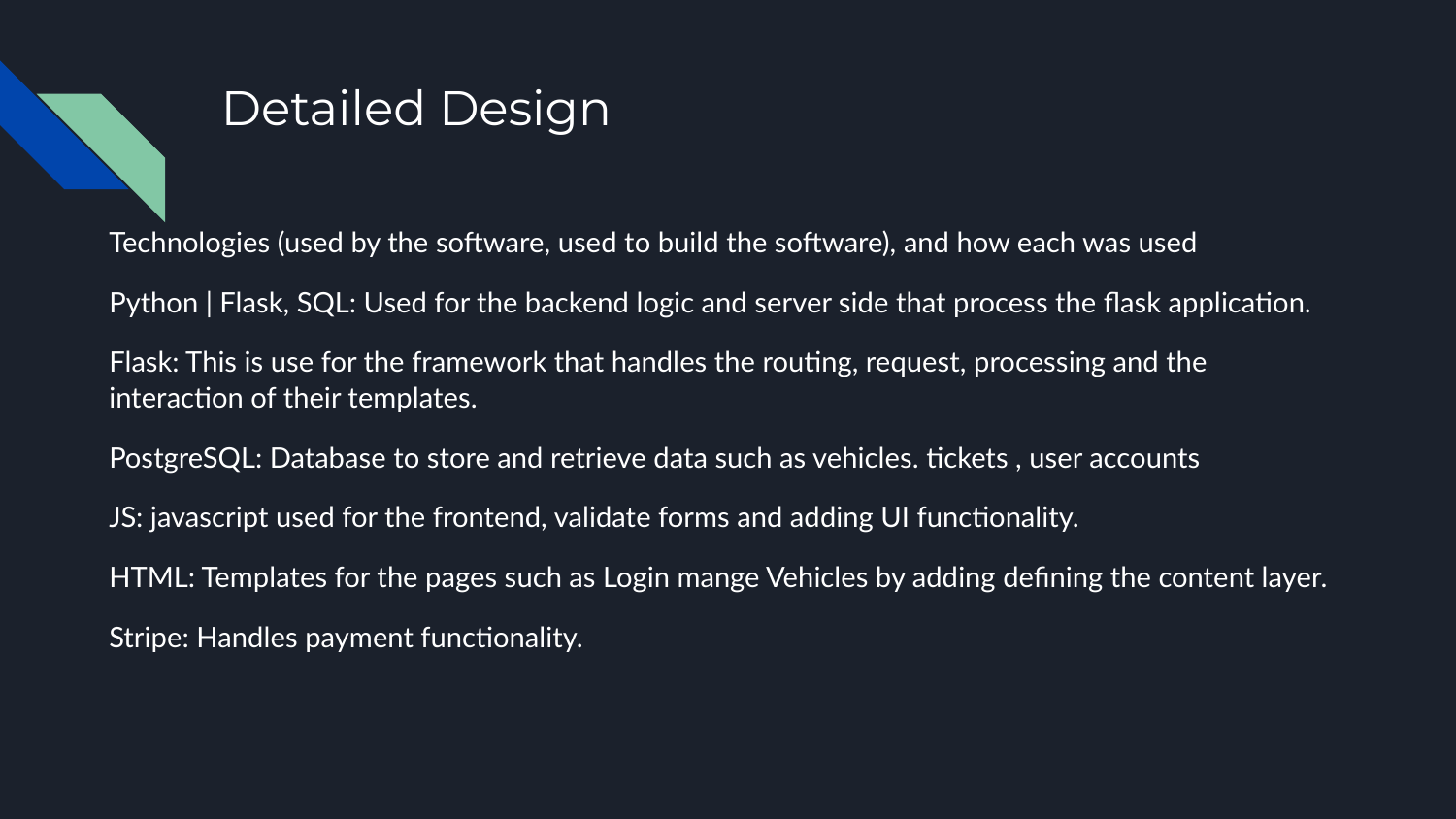

# Detailed Design
Technologies (used by the software, used to build the software), and how each was used
Python | Flask, SQL: Used for the backend logic and server side that process the flask application.
Flask: This is use for the framework that handles the routing, request, processing and the interaction of their templates.
PostgreSQL: Database to store and retrieve data such as vehicles. tickets , user accounts
JS: javascript used for the frontend, validate forms and adding UI functionality.
HTML: Templates for the pages such as Login mange Vehicles by adding defining the content layer.
Stripe: Handles payment functionality.